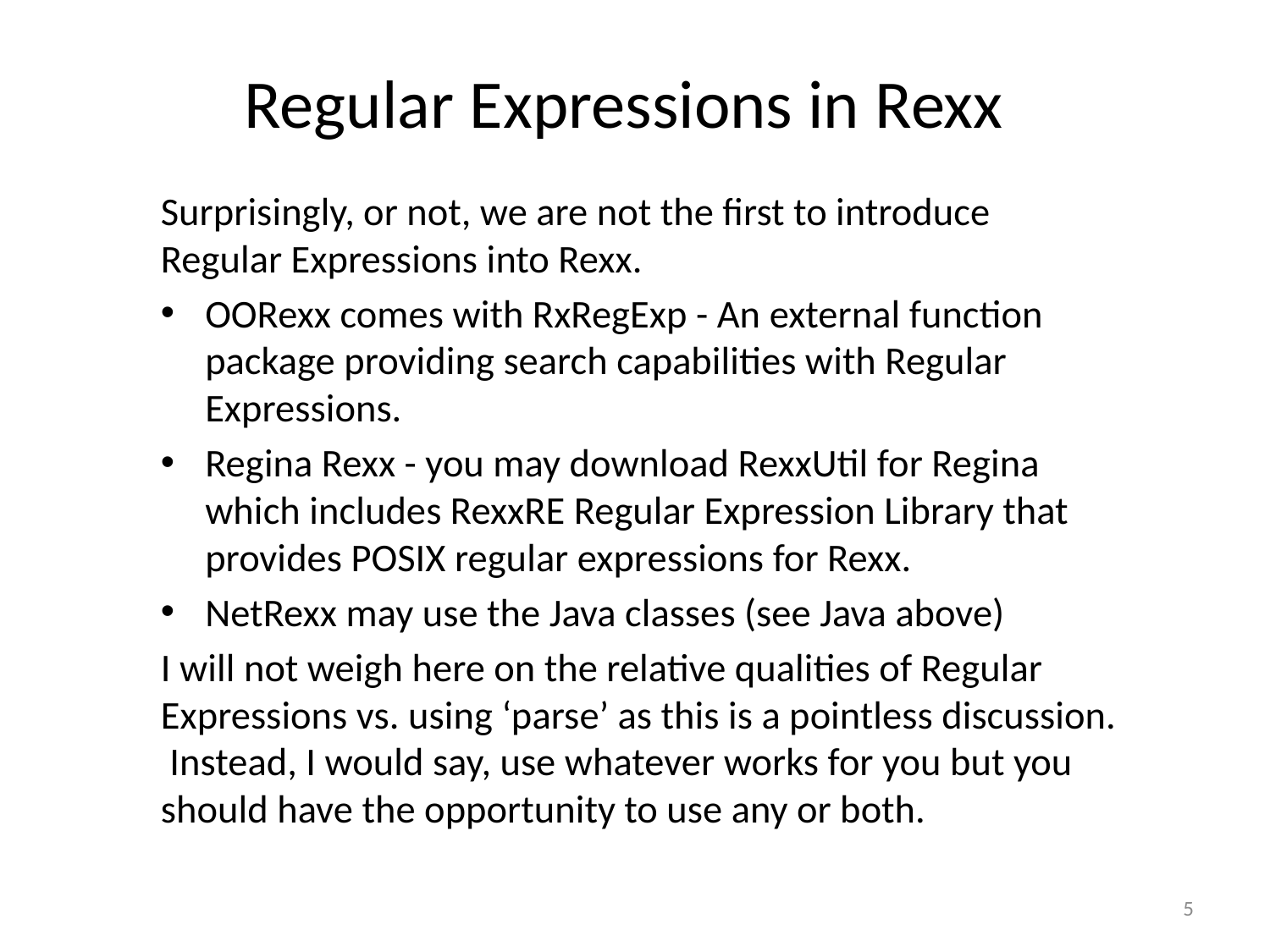

Regular Expressions in Rexx
Surprisingly, or not, we are not the first to introduce Regular Expressions into Rexx.
OORexx comes with RxRegExp - An external function package providing search capabilities with Regular Expressions.
Regina Rexx - you may download RexxUtil for Regina which includes RexxRE Regular Expression Library that provides POSIX regular expressions for Rexx.
NetRexx may use the Java classes (see Java above)
I will not weigh here on the relative qualities of Regular Expressions vs. using ‘parse’ as this is a pointless discussion.  Instead, I would say, use whatever works for you but you should have the opportunity to use any or both.

5